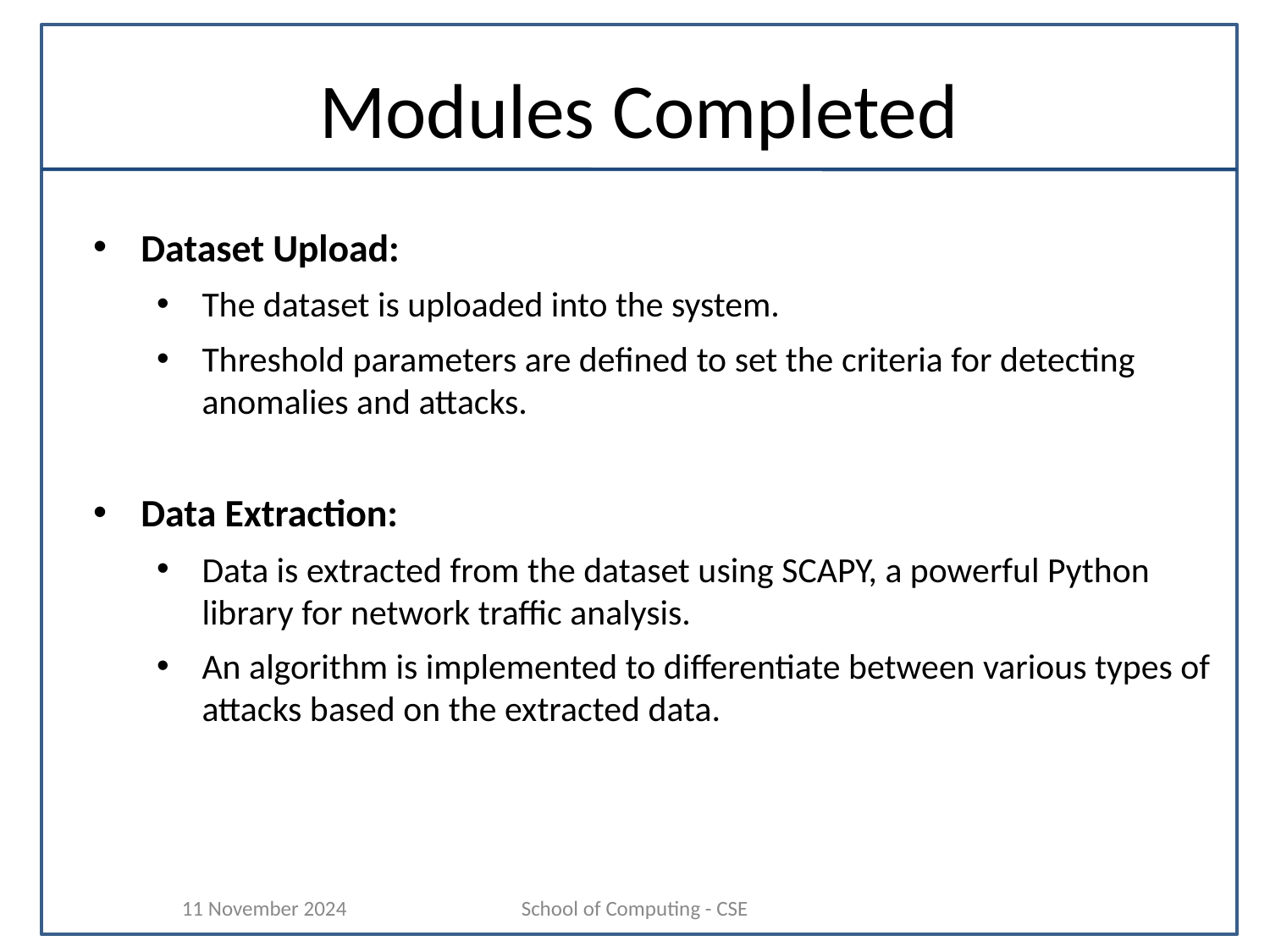

Modules Completed
Dataset Upload:
The dataset is uploaded into the system.
Threshold parameters are defined to set the criteria for detecting anomalies and attacks.

Data Extraction:
Data is extracted from the dataset using SCAPY, a powerful Python library for network traffic analysis.
An algorithm is implemented to differentiate between various types of attacks based on the extracted data.
11 November 2024
School of Computing - CSE
15